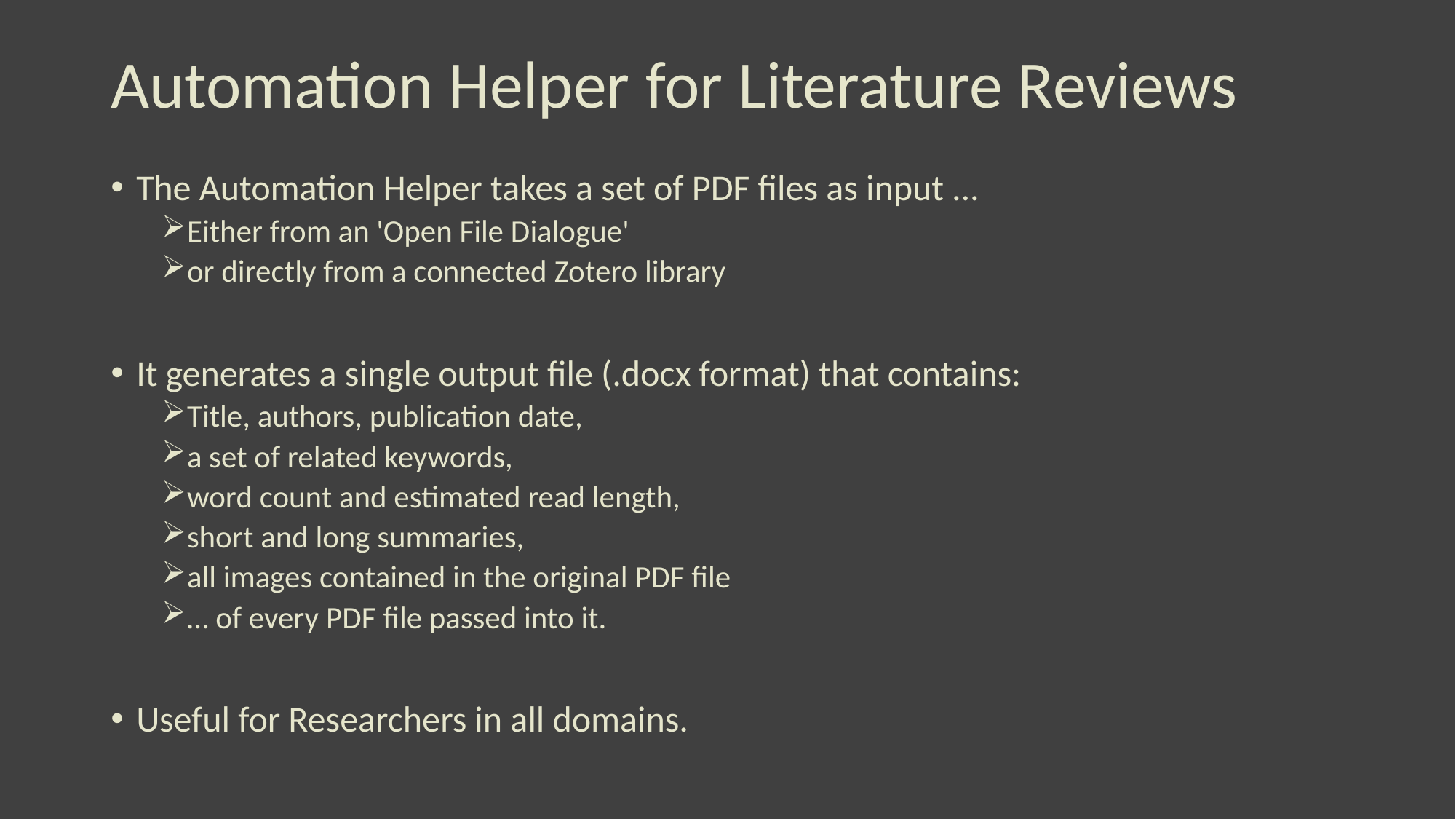

# Automation Helper for Literature Reviews

The Automation Helper takes a set of PDF files as input ...
Either from an 'Open File Dialogue'
or directly from a connected Zotero library

It generates a single output file (.docx format) that contains:
Title, authors, publication date,
a set of related keywords,
word count and estimated read length,
short and long summaries,
all images contained in the original PDF file
… of every PDF file passed into it.

Useful for Researchers in all domains.